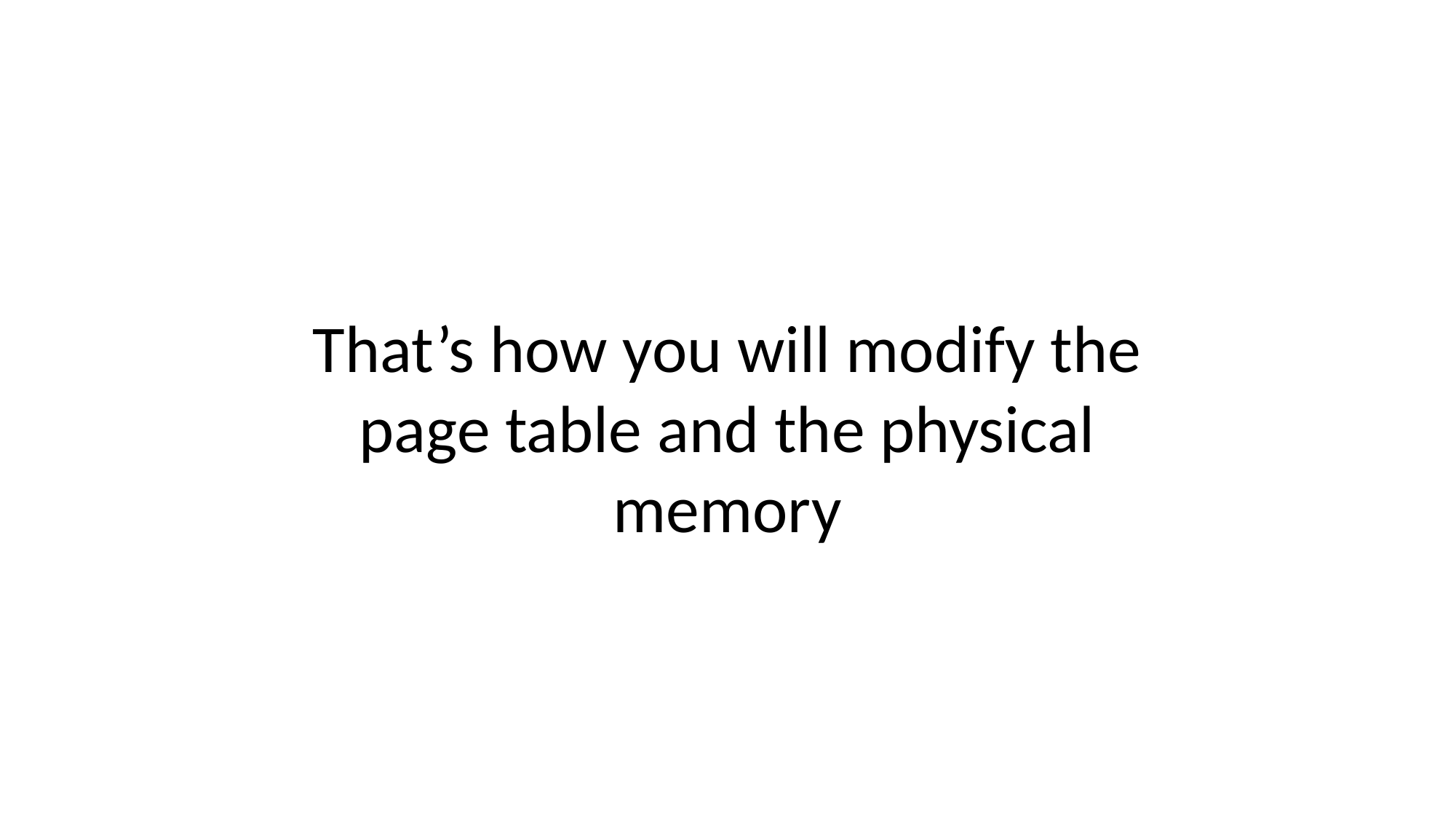

That’s how you will modify the page table and the physical memory